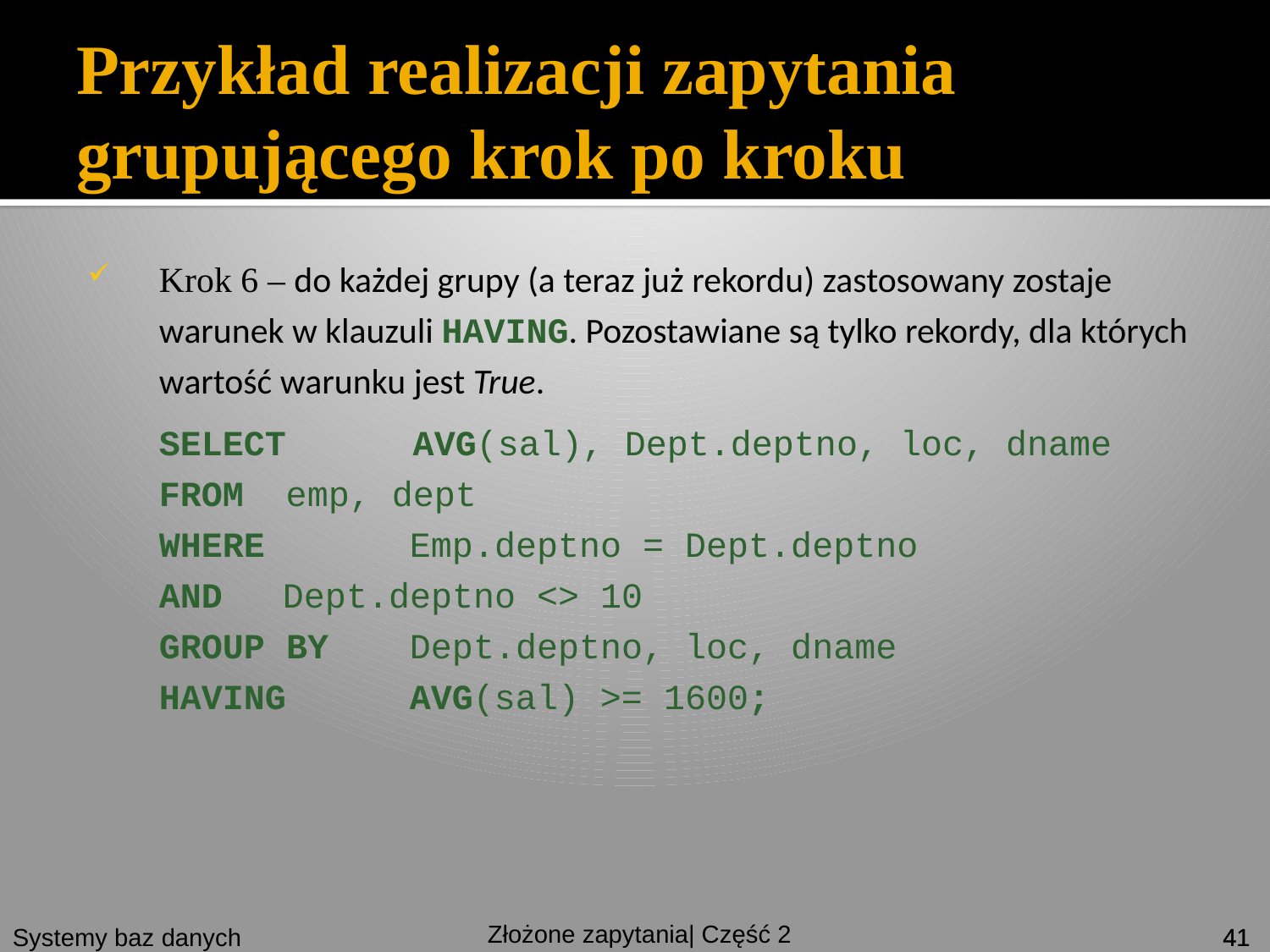

# Przykład realizacji zapytania grupującego krok po kroku
Krok 6 – do każdej grupy (a teraz już rekordu) zastosowany zostaje warunek w klauzuli HAVING. Pozostawiane są tylko rekordy, dla których wartość warunku jest True.
SELECT	AVG(sal), Dept.deptno, loc, dname
FROM	emp, dept
WHERE 	Emp.deptno = Dept.deptno
AND	Dept.deptno <> 10
GROUP BY	Dept.deptno, loc, dname
HAVING	AVG(sal) >= 1600;
Złożone zapytania| Część 2